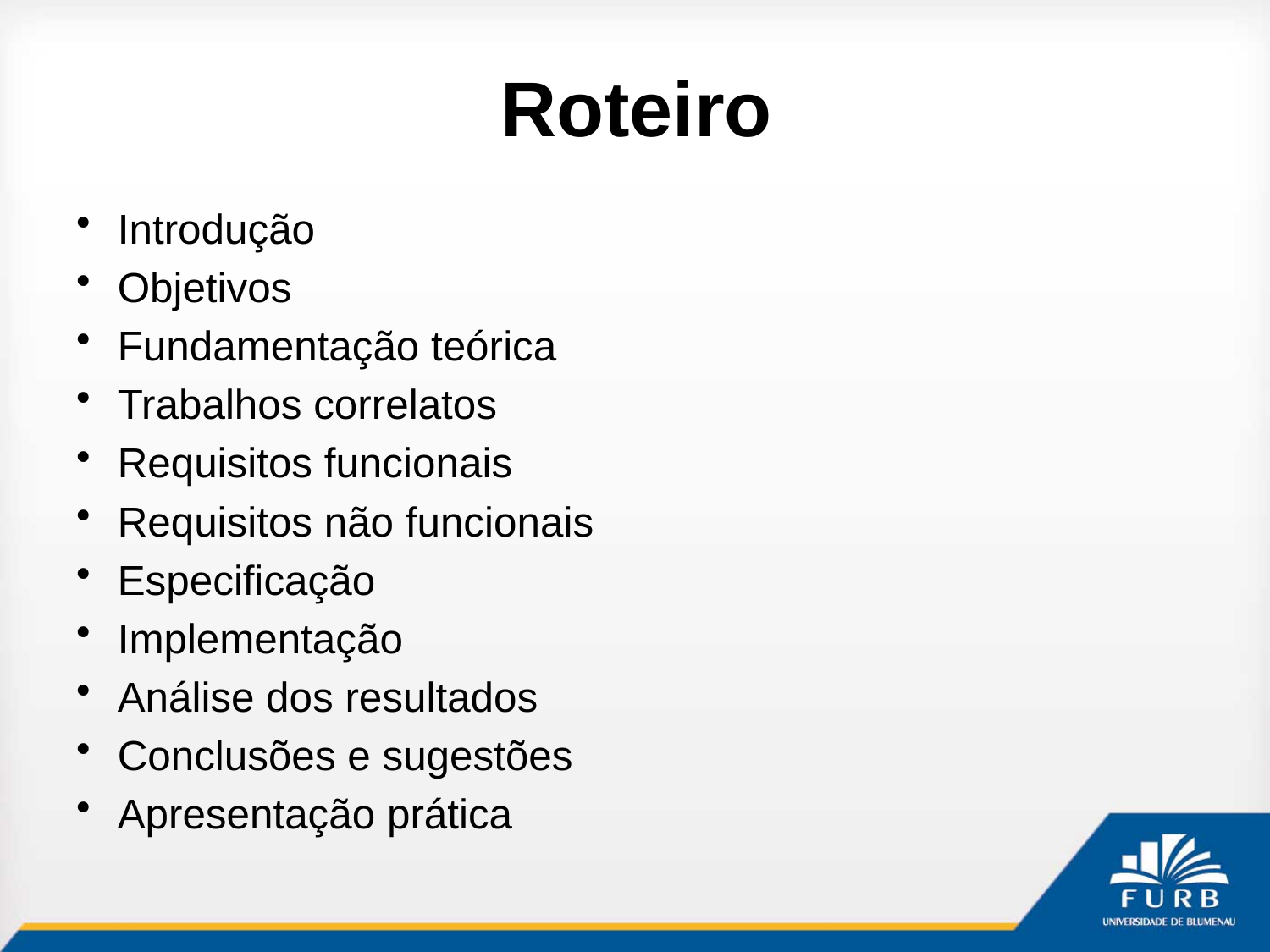

# Roteiro
Introdução
Objetivos
Fundamentação teórica
Trabalhos correlatos
Requisitos funcionais
Requisitos não funcionais
Especificação
Implementação
Análise dos resultados
Conclusões e sugestões
Apresentação prática